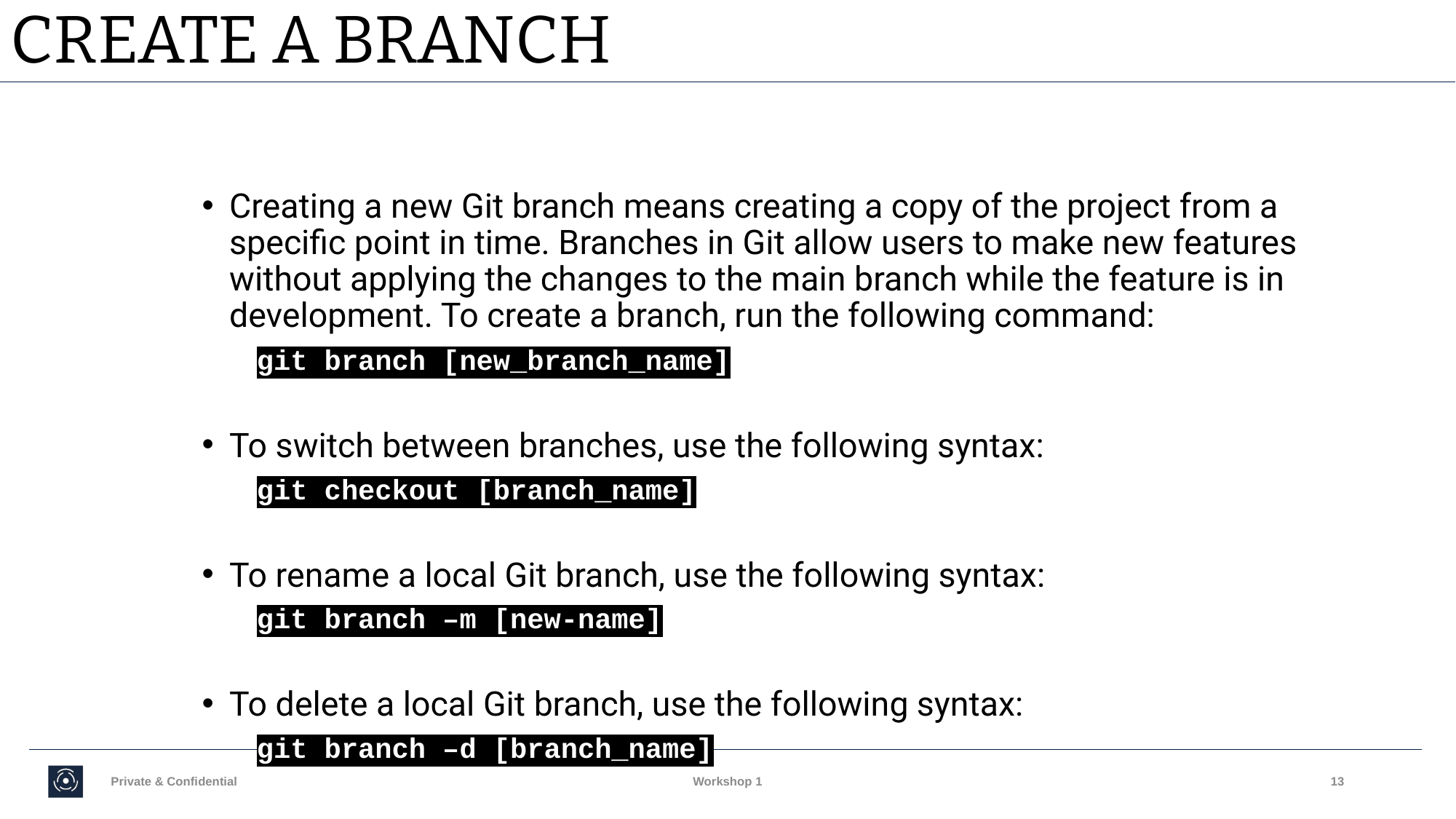

#
CREATE A BRANCH
Creating a new Git branch means creating a copy of the project from a specific point in time. Branches in Git allow users to make new features without applying the changes to the main branch while the feature is in development. To create a branch, run the following command:
git branch [new_branch_name]

To switch between branches, use the following syntax:
git checkout [branch_name]

To rename a local Git branch, use the following syntax:
git branch –m [new-name]

To delete a local Git branch, use the following syntax:
git branch –d [branch_name]

Private & Confidential
Workshop 1
13